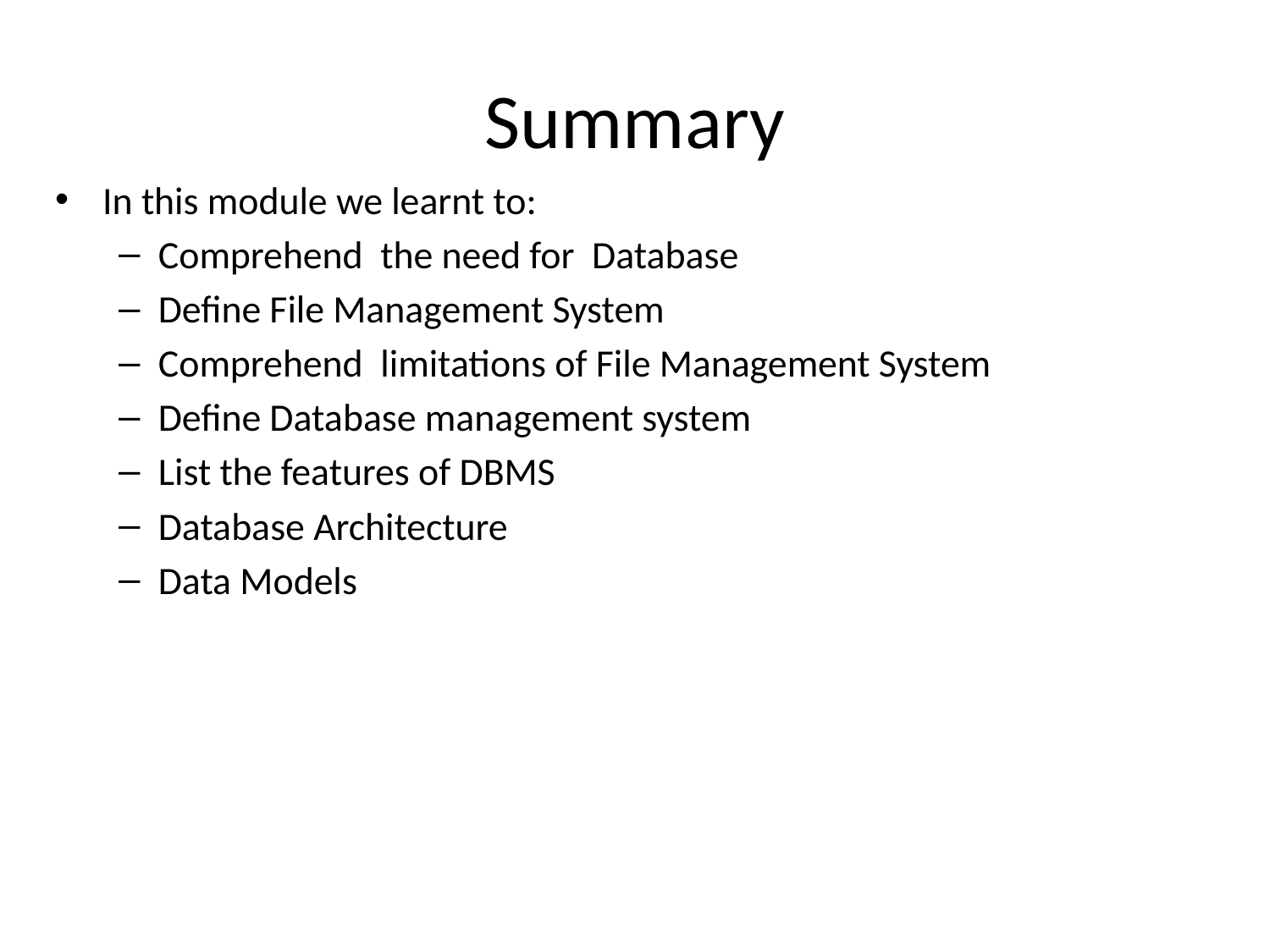

Summary
In this module we learnt to:
Comprehend  the need for  Database
Define File Management System
Comprehend  limitations of File Management System
Define Database management system
List the features of DBMS
Database Architecture
Data Models